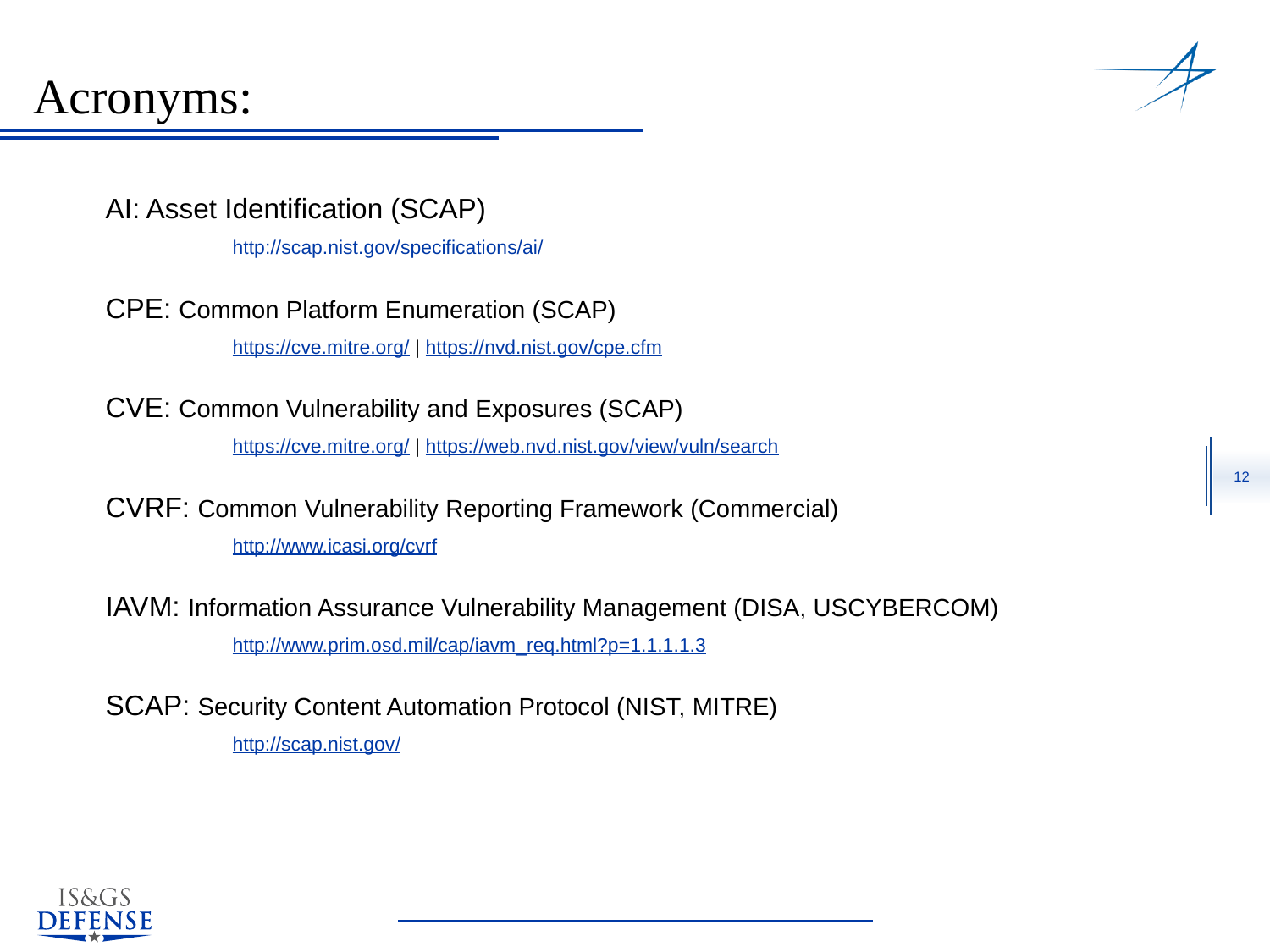

# Acronyms:
AI: Asset Identification (SCAP)
	http://scap.nist.gov/specifications/ai/

CPE: Common Platform Enumeration (SCAP)
	https://cve.mitre.org/ | https://nvd.nist.gov/cpe.cfm

CVE: Common Vulnerability and Exposures (SCAP)
	https://cve.mitre.org/ | https://web.nvd.nist.gov/view/vuln/search

CVRF: Common Vulnerability Reporting Framework (Commercial)
	http://www.icasi.org/cvrf

IAVM: Information Assurance Vulnerability Management (DISA, USCYBERCOM)
	http://www.prim.osd.mil/cap/iavm_req.html?p=1.1.1.1.3

SCAP: Security Content Automation Protocol (NIST, MITRE)
	http://scap.nist.gov/